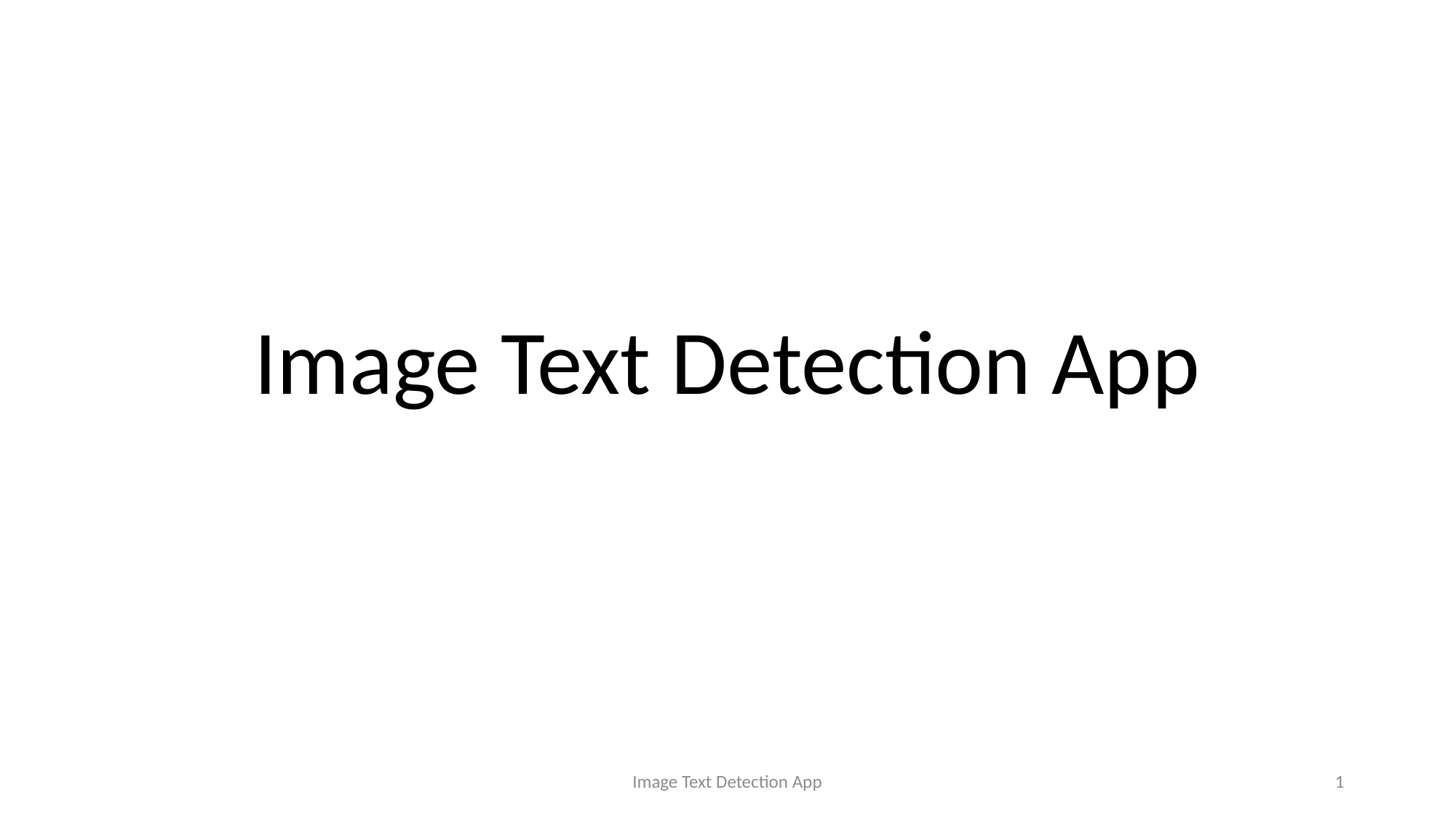

# Image Text Detection App
Image Text Detection App
1